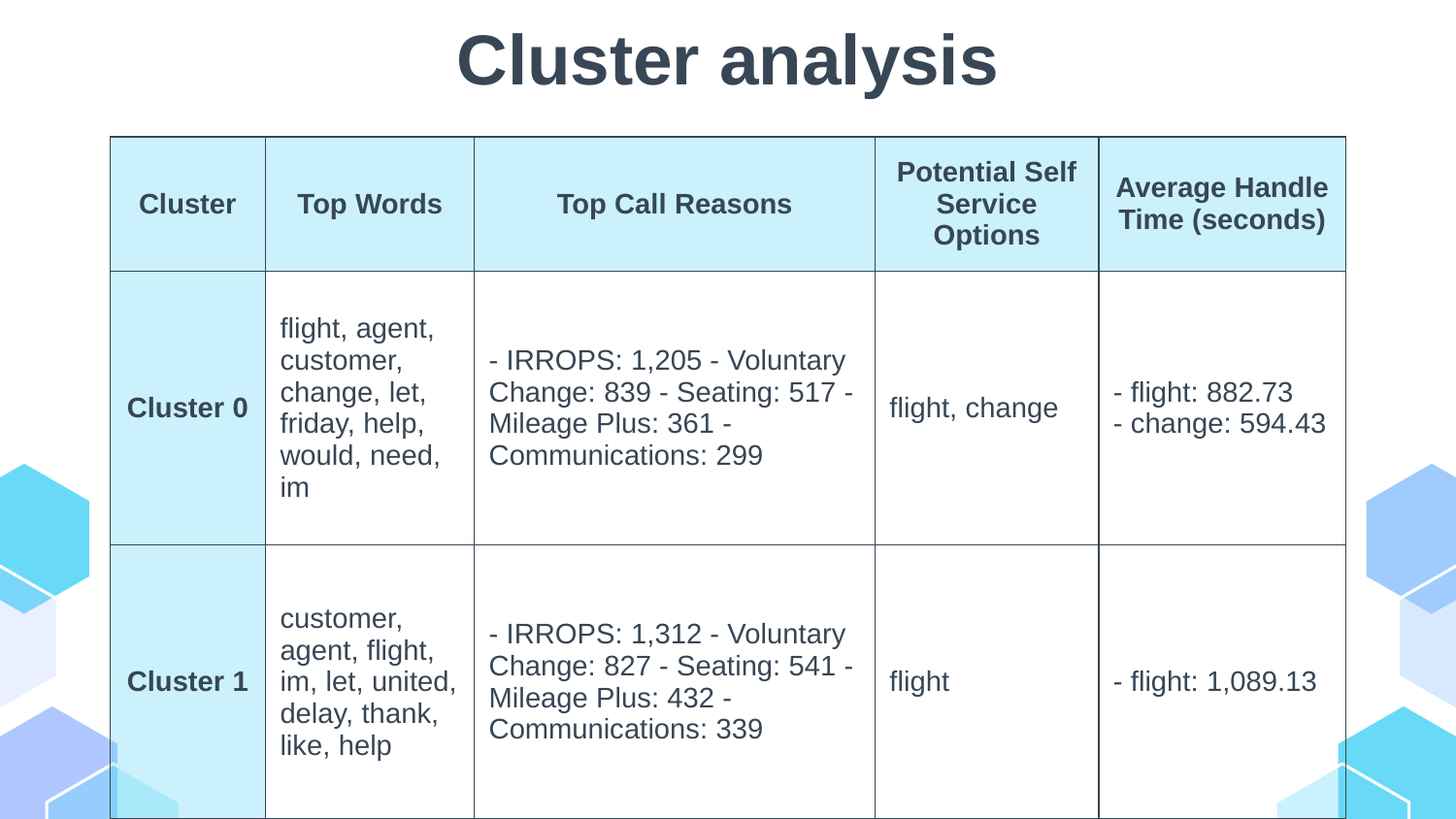

# Cluster analysis
| Cluster | Top Words | Top Call Reasons | Potential Self Service Options | Average Handle Time (seconds) |
| --- | --- | --- | --- | --- |
| Cluster 0 | flight, agent, customer, change, let, friday, help, would, need, im | - IRROPS: 1,205 - Voluntary Change: 839 - Seating: 517 - Mileage Plus: 361 - Communications: 299 | flight, change | - flight: 882.73 - change: 594.43 |
| Cluster 1 | customer, agent, flight, im, let, united, delay, thank, like, help | - IRROPS: 1,312 - Voluntary Change: 827 - Seating: 541 - Mileage Plus: 432 - Communications: 339 | flight | - flight: 1,089.13 |